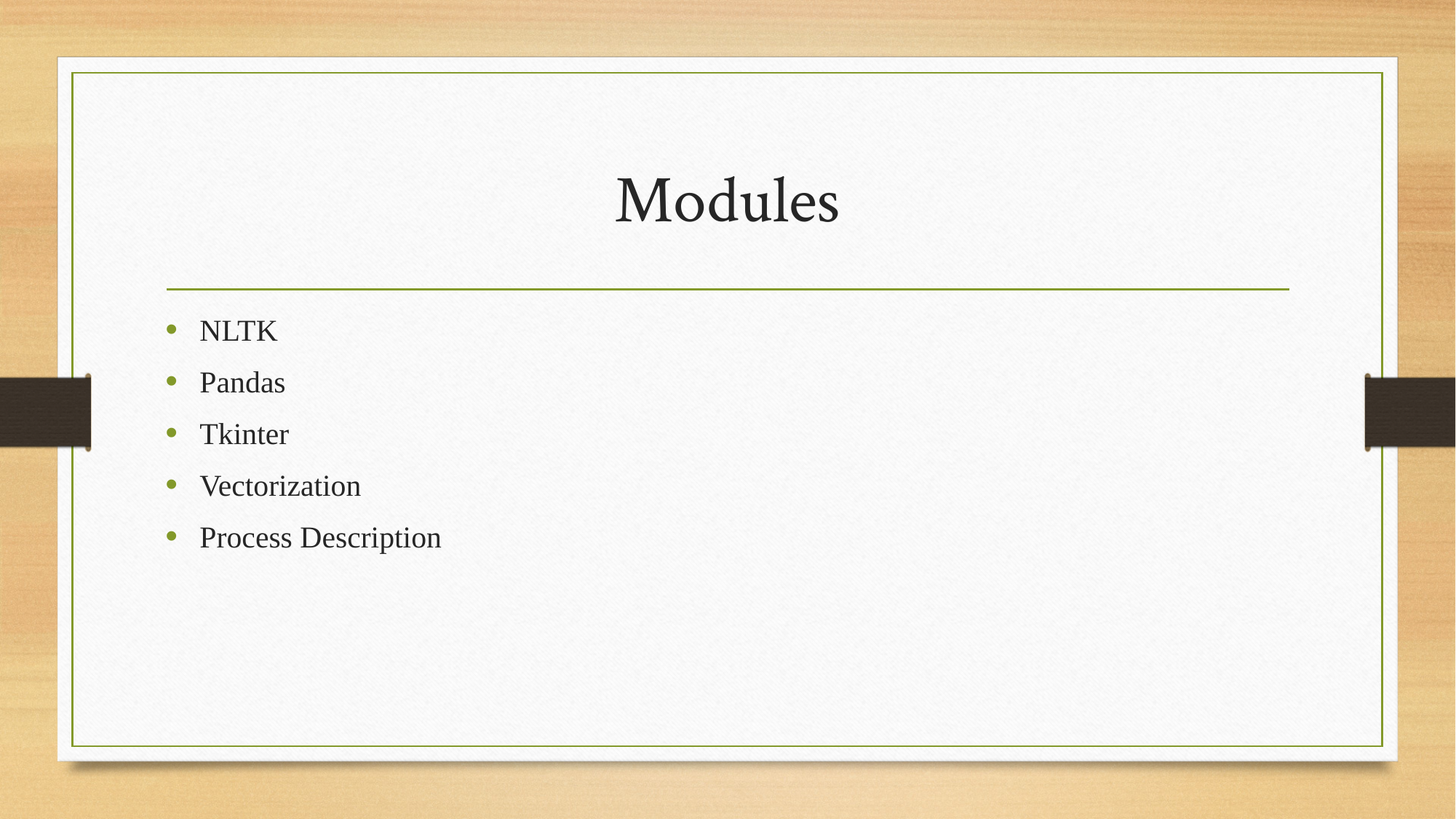

# Modules
NLTK
Pandas
Tkinter
Vectorization
Process Description